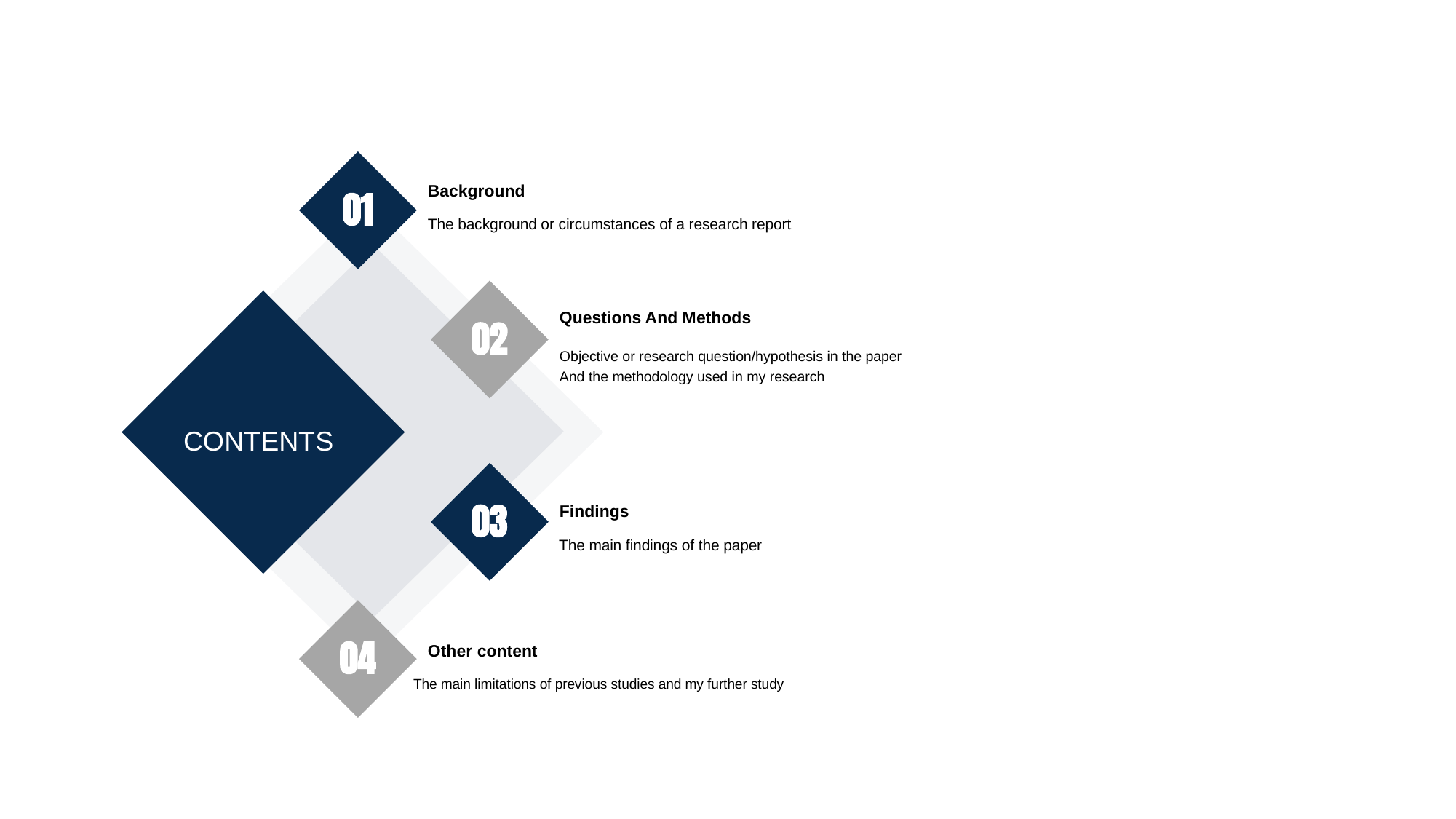

01
Background
The background or circumstances of a research report

02

CONTENTS
Questions And Methods
Objective or research question/hypothesis in the paper
And the methodology used in my research

03
Findings
The main findings of the paper
04
Other content
The main limitations of previous studies and my further study